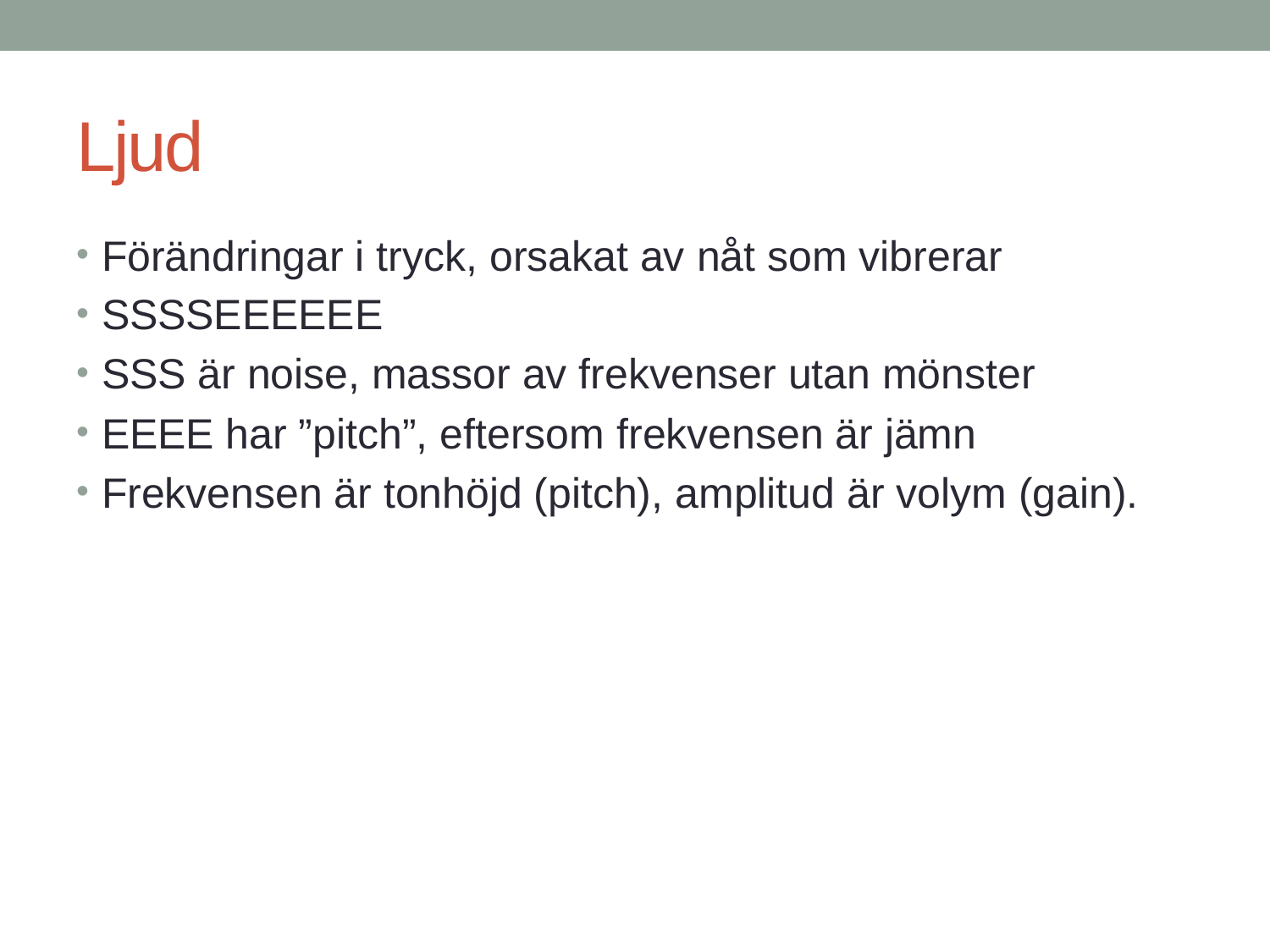

# Ljud
Förändringar i tryck, orsakat av nåt som vibrerar
SSSSEEEEEE
SSS är noise, massor av frekvenser utan mönster
EEEE har ”pitch”, eftersom frekvensen är jämn
Frekvensen är tonhöjd (pitch), amplitud är volym (gain).